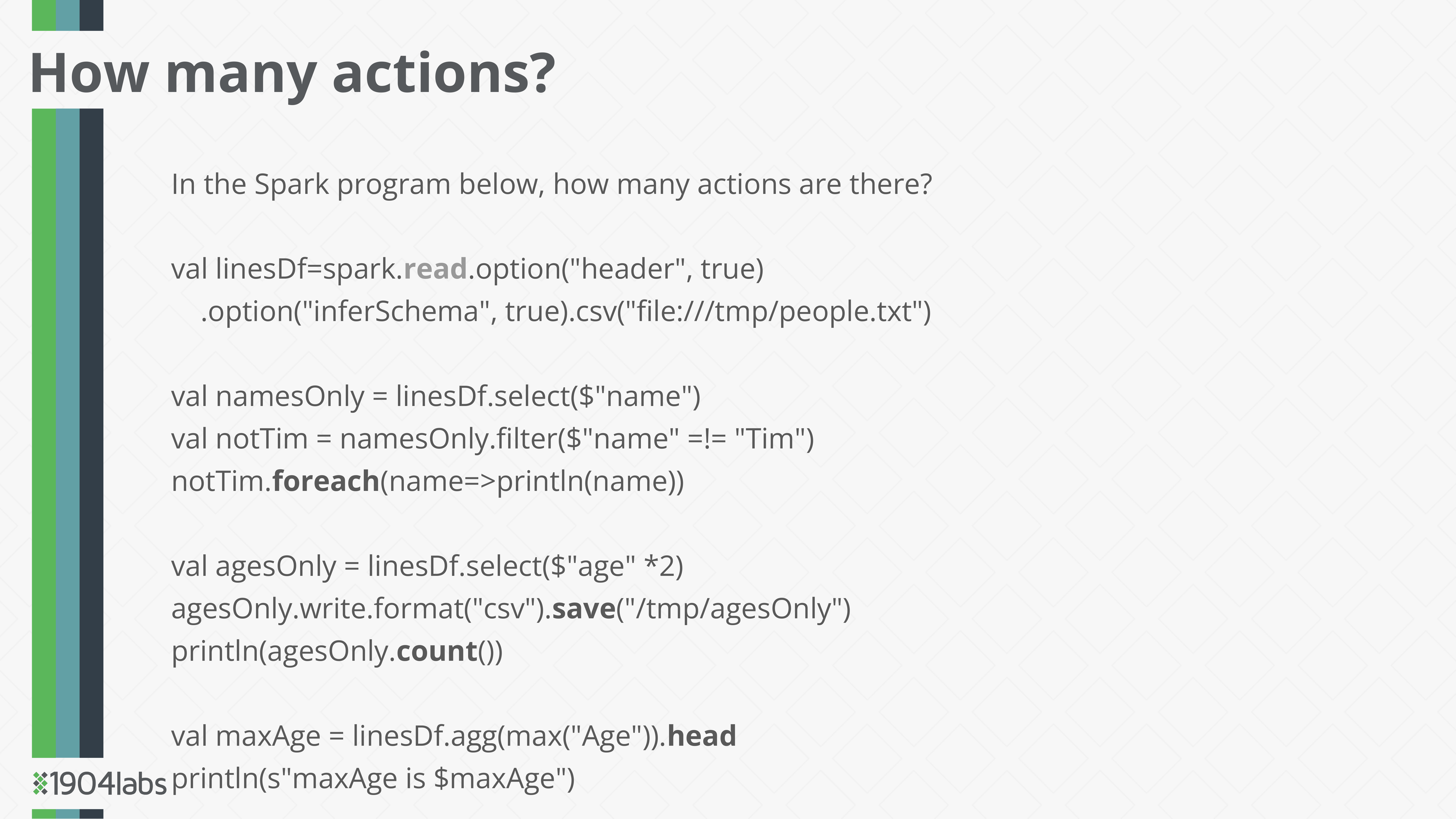

How many actions?
In the Spark program below, how many actions are there?

val linesDf=spark.read.option("header", true)
    .option("inferSchema", true).csv("file:///tmp/people.txt")

val namesOnly = linesDf.select($"name")
val notTim = namesOnly.filter($"name" =!= "Tim")
notTim.foreach(name=>println(name))

val agesOnly = linesDf.select($"age" *2)
agesOnly.write.format("csv").save("/tmp/agesOnly")
println(agesOnly.count())

val maxAge = linesDf.agg(max("Age")).head
println(s"maxAge is $maxAge")